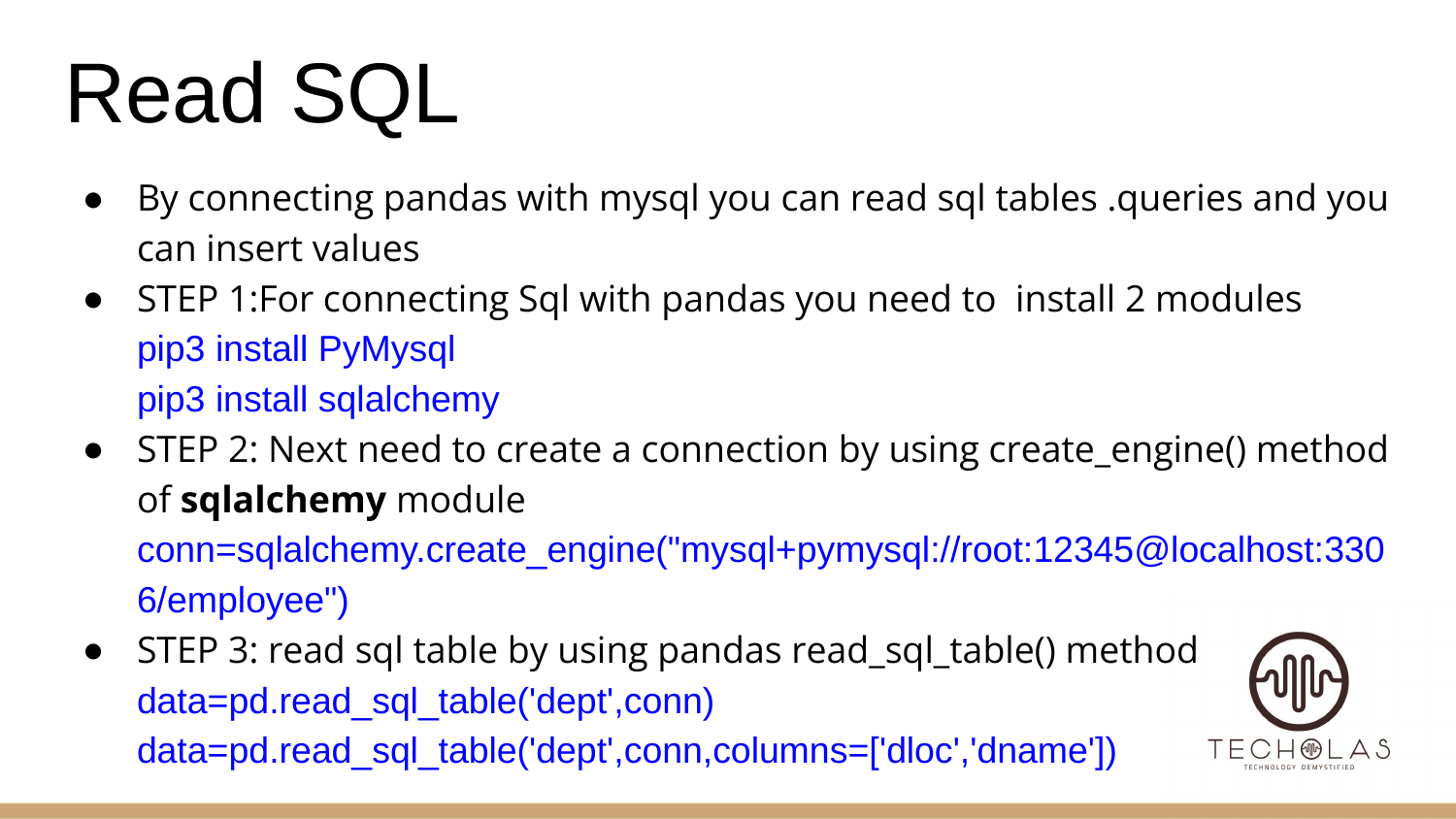

# Read SQL
By connecting pandas with mysql you can read sql tables .queries and you can insert values
STEP 1:For connecting Sql with pandas you need to  install 2 modules
pip3 install PyMysql
pip3 install sqlalchemy
STEP 2: Next need to create a connection by using create_engine() method of sqlalchemy module
conn=sqlalchemy.create_engine("mysql+pymysql://root:12345@localhost:3306/employee")
STEP 3: read sql table by using pandas read_sql_table() method
data=pd.read_sql_table('dept',conn)
data=pd.read_sql_table('dept',conn,columns=['dloc','dname'])